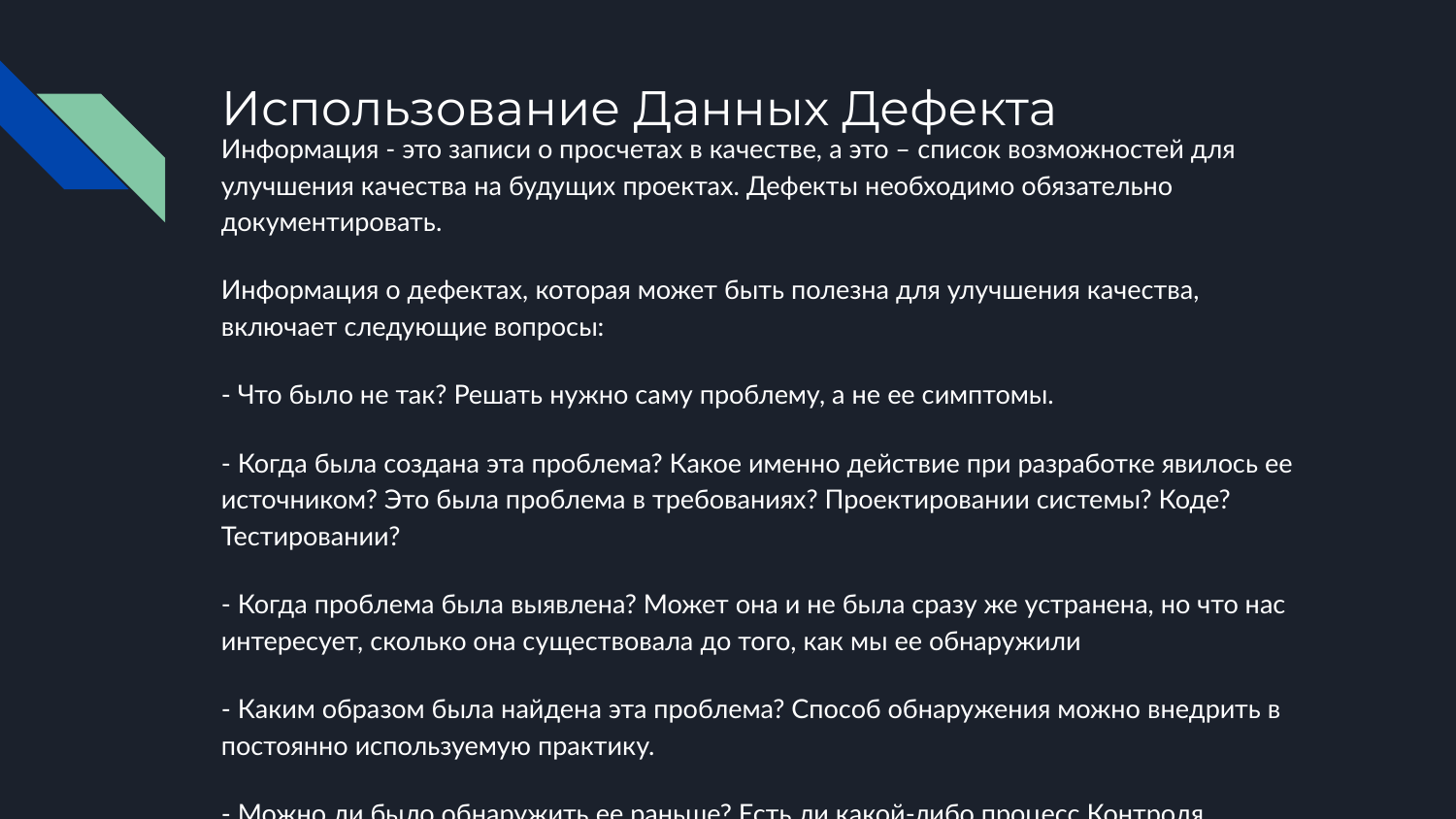

# Использование Данных Дефекта
Информация - это записи о просчетах в качестве, а это – список возможностей для улучшения качества на будущих проектах. Дефекты необходимо обязательно документировать.
Информация о дефектах, которая может быть полезна для улучшения качества, включает следующие вопросы:
- Что было не так? Решать нужно саму проблему, а не ее симптомы.
- Когда была создана эта проблема? Какое именно действие при разработке явилось ее источником? Это была проблема в требованиях? Проектировании системы? Коде? Тестировании?
- Когда проблема была выявлена? Может она и не была сразу же устранена, но что нас интересует, сколько она существовала до того, как мы ее обнаружили
- Каким образом была найдена эта проблема? Способ обнаружения можно внедрить в постоянно используемую практику.
- Можно ли было обнаружить ее раньше? Есть ли какой-либо процесс Контроля Качества, который мог бы ее выявить, будь он эффективнее?